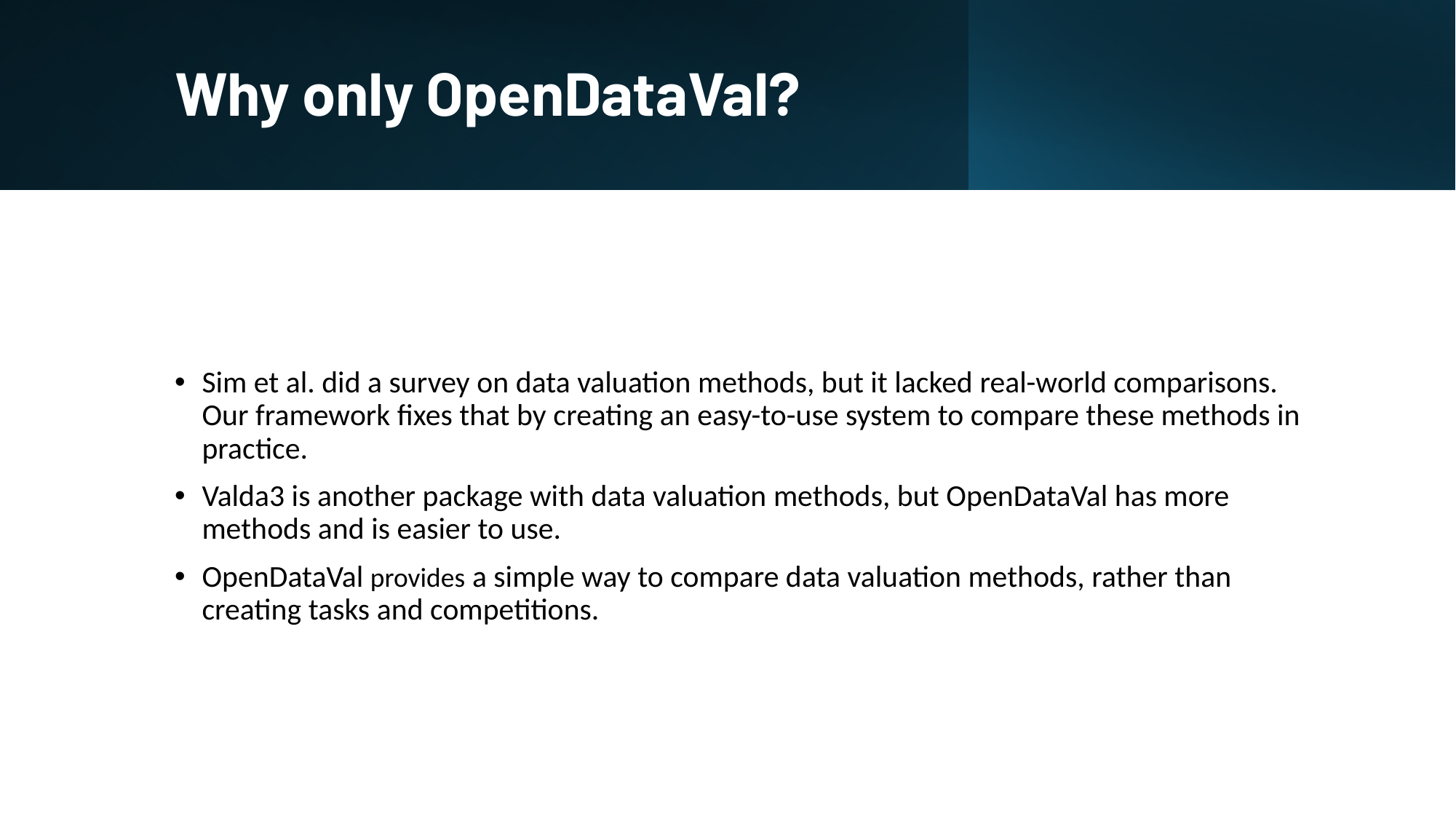

# Why only OpenDataVal?
Sim et al. did a survey on data valuation methods, but it lacked real-world comparisons. Our framework fixes that by creating an easy-to-use system to compare these methods in practice.
Valda3 is another package with data valuation methods, but OpenDataVal has more methods and is easier to use.
OpenDataVal provides a simple way to compare data valuation methods, rather than creating tasks and competitions.